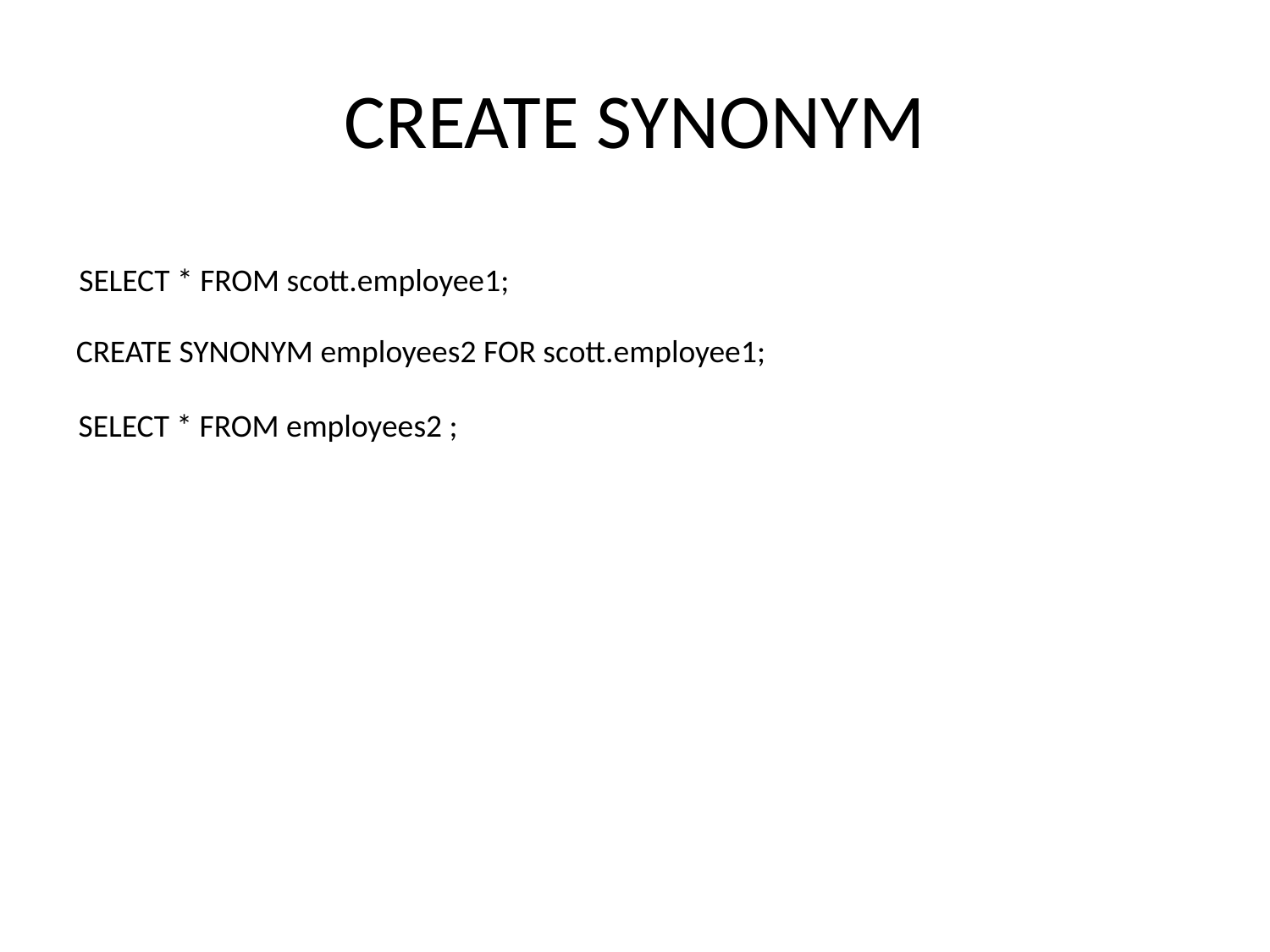

# CREATE SYNONYM
SELECT * FROM scott.employee1;
CREATE SYNONYM employees2 FOR scott.employee1;
SELECT * FROM employees2 ;